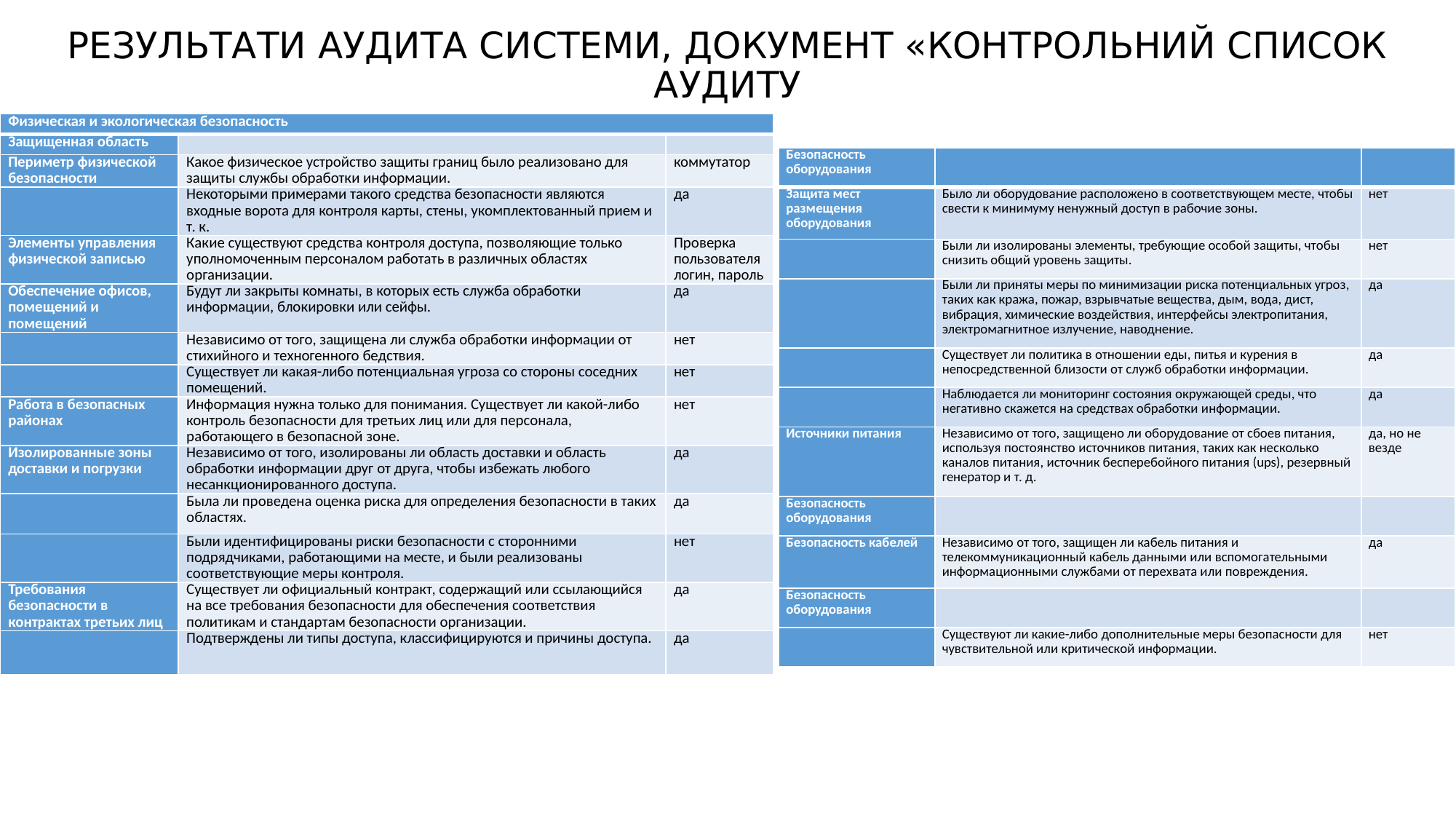

# РЕЗУЛЬТАТИ АУДИТА СИСТЕМИ, ДОКУМЕНТ «КОНТРОЛЬНИЙ СПИСОК АУДИТУ
| Физическая и экологическая безопасность |  |  |
| --- | --- | --- |
| Защищенная область |  |  |
| Периметр физической безопасности | Какое физическое устройство защиты границ было реализовано для защиты службы обработки информации. | коммутатор |
|  | Некоторыми примерами такого средства безопасности являются входные ворота для контроля карты, стены, укомплектованный прием и т. к. | да |
| Элементы управления физической записью | Какие существуют средства контроля доступа, позволяющие только уполномоченным персоналом работать в различных областях организации. | Проверка пользователя логин, пароль |
| Обеспечение офисов, помещений и помещений | Будут ли закрыты комнаты, в которых есть служба обработки информации, блокировки или сейфы. | да |
|  | Независимо от того, защищена ли служба обработки информации от стихийного и техногенного бедствия. | нет |
|  | Существует ли какая-либо потенциальная угроза со стороны соседних помещений. | нет |
| Работа в безопасных районах | Информация нужна только для понимания. Существует ли какой-либо контроль безопасности для третьих лиц или для персонала, работающего в безопасной зоне. | нет |
| Изолированные зоны доставки и погрузки | Независимо от того, изолированы ли область доставки и область обработки информации друг от друга, чтобы избежать любого несанкционированного доступа. | да |
|  | Была ли проведена оценка риска для определения безопасности в таких областях. | да |
|  | Были идентифицированы риски безопасности с сторонними подрядчиками, работающими на месте, и были реализованы соответствующие меры контроля. | нет |
| Требования безопасности в контрактах третьих лиц | Существует ли официальный контракт, содержащий или ссылающийся на все требования безопасности для обеспечения соответствия политикам и стандартам безопасности организации. | да |
|  | Подтверждены ли типы доступа, классифицируются и причины доступа. | да |
| Безопасность оборудования |  |  |
| --- | --- | --- |
| Защита мест размещения оборудования | Было ли оборудование расположено в соответствующем месте, чтобы свести к минимуму ненужный доступ в рабочие зоны. | нет |
|  | Были ли изолированы элементы, требующие особой защиты, чтобы снизить общий уровень защиты. | нет |
|  | Были ли приняты меры по минимизации риска потенциальных угроз, таких как кража, пожар, взрывчатые вещества, дым, вода, дист, вибрация, химические воздействия, интерфейсы электропитания, электромагнитное излучение, наводнение. | да |
|  | Существует ли политика в отношении еды, питья и курения в непосредственной близости от служб обработки информации. | да |
|  | Наблюдается ли мониторинг состояния окружающей среды, что негативно скажется на средствах обработки информации. | да |
| Источники питания | Независимо от того, защищено ли оборудование от сбоев питания, используя постоянство источников питания, таких как несколько каналов питания, источник бесперебойного питания (ups), резервный генератор и т. д. | да, но не везде |
| Безопасность оборудования |  |  |
| Безопасность кабелей | Независимо от того, защищен ли кабель питания и телекоммуникационный кабель данными или вспомогательными информационными службами от перехвата или повреждения. | да |
| Безопасность оборудования |  |  |
|  | Существуют ли какие-либо дополнительные меры безопасности для чувствительной или критической информации. | нет |